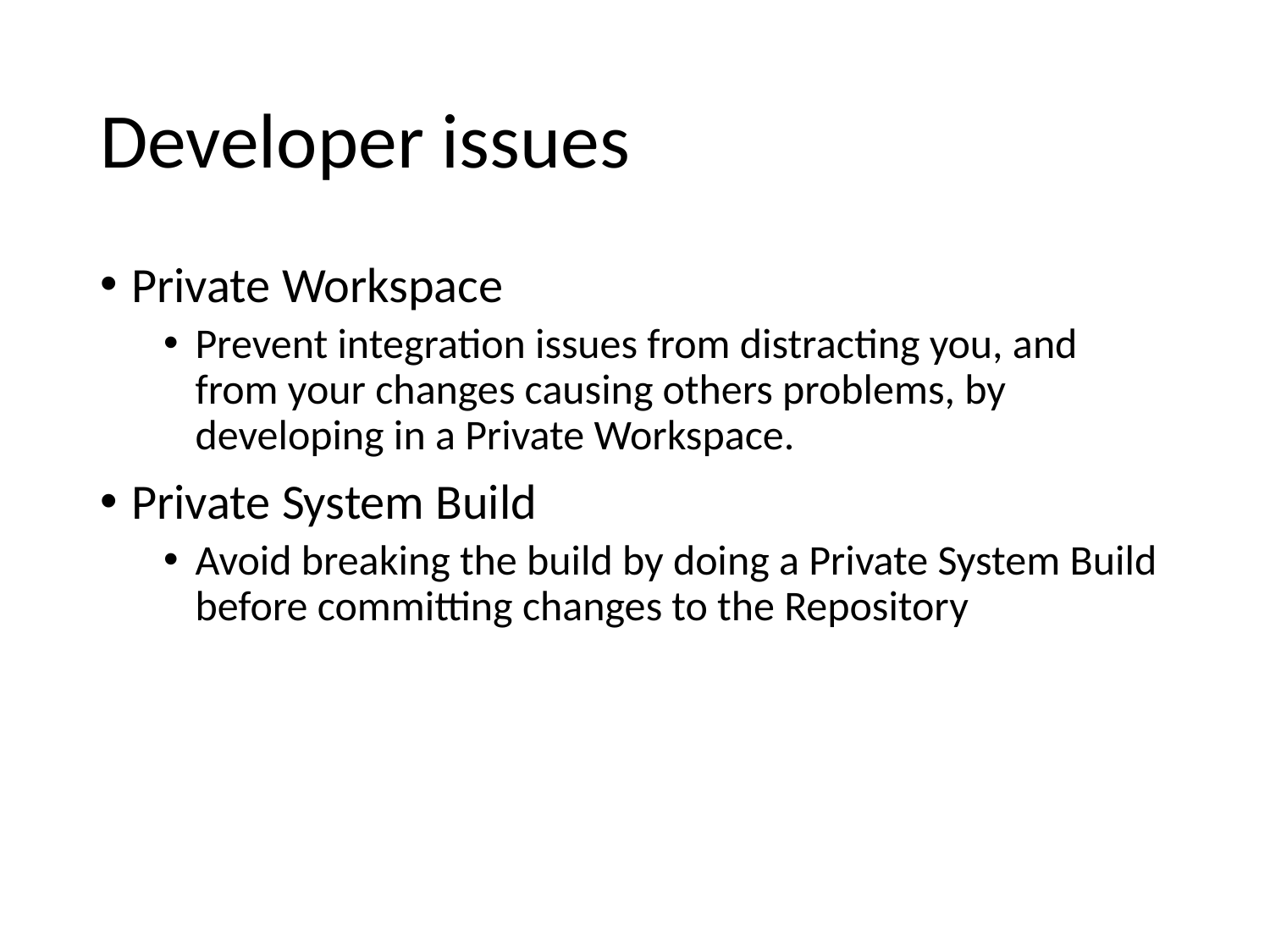

# Developer issues
Private Workspace
Prevent integration issues from distracting you, and from your changes causing others problems, by developing in a Private Workspace.
Private System Build
Avoid breaking the build by doing a Private System Build before committing changes to the Repository